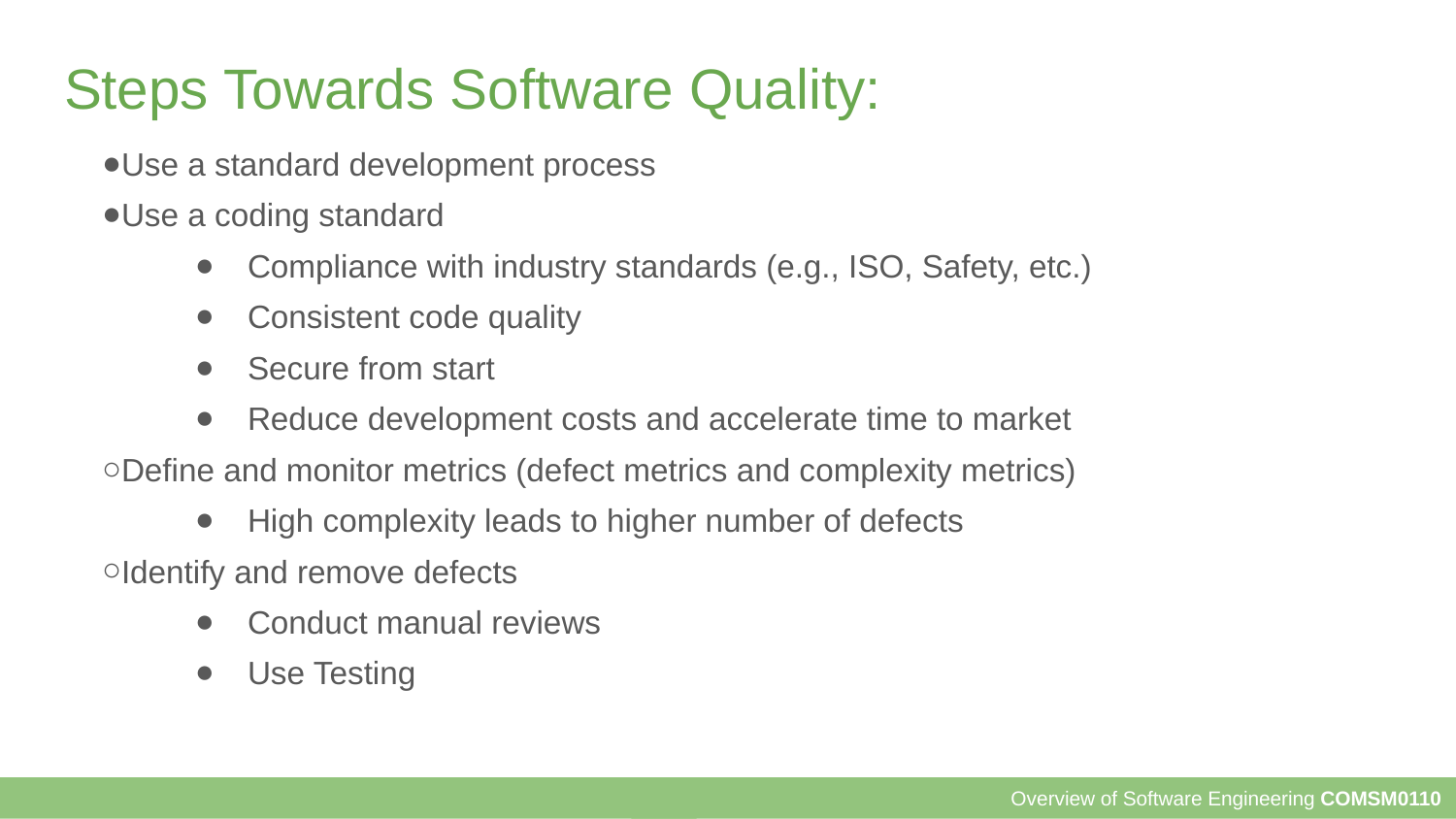

# Steps Towards Software Quality:
Use a standard development process
Use a coding standard
Compliance with industry standards (e.g., ISO, Safety, etc.)
Consistent code quality
Secure from start
Reduce development costs and accelerate time to market
Define and monitor metrics (defect metrics and complexity metrics)
High complexity leads to higher number of defects
Identify and remove defects
Conduct manual reviews
Use Testing